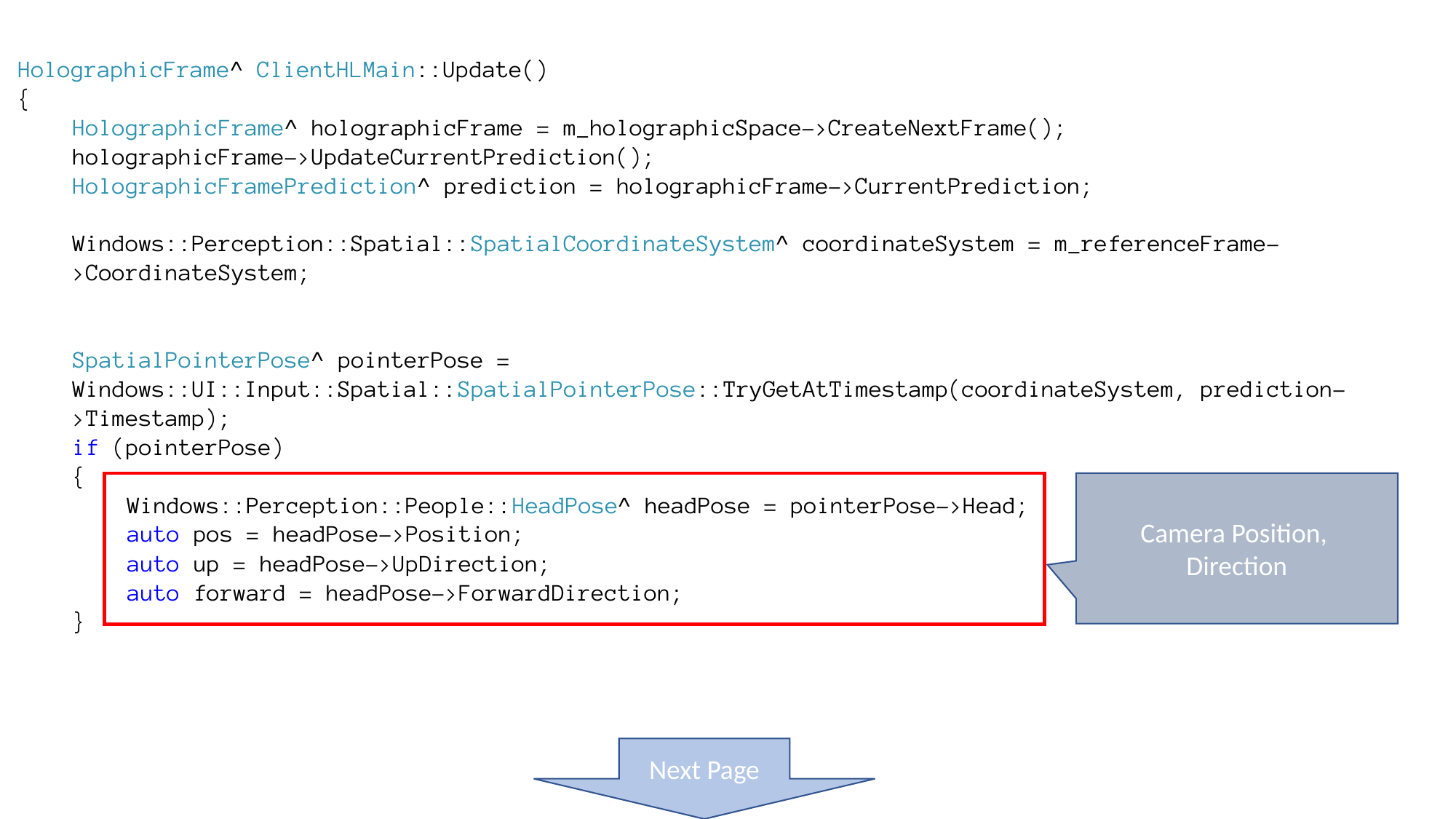

HolographicFrame^ ClientHLMain::Update()
{
HolographicFrame^ holographicFrame = m_holographicSpace->CreateNextFrame();
holographicFrame->UpdateCurrentPrediction();
HolographicFramePrediction^ prediction = holographicFrame->CurrentPrediction;

Windows::Perception::Spatial::SpatialCoordinateSystem^ coordinateSystem = m_referenceFrame->CoordinateSystem;

SpatialPointerPose^ pointerPose = Windows::UI::Input::Spatial::SpatialPointerPose::TryGetAtTimestamp(coordinateSystem, prediction->Timestamp);
if (pointerPose)
{
Windows::Perception::People::HeadPose^ headPose = pointerPose->Head;
auto pos = headPose->Position;
auto up = headPose->UpDirection;
auto forward = headPose->ForwardDirection;
}

Camera Position,
Direction
Next Page